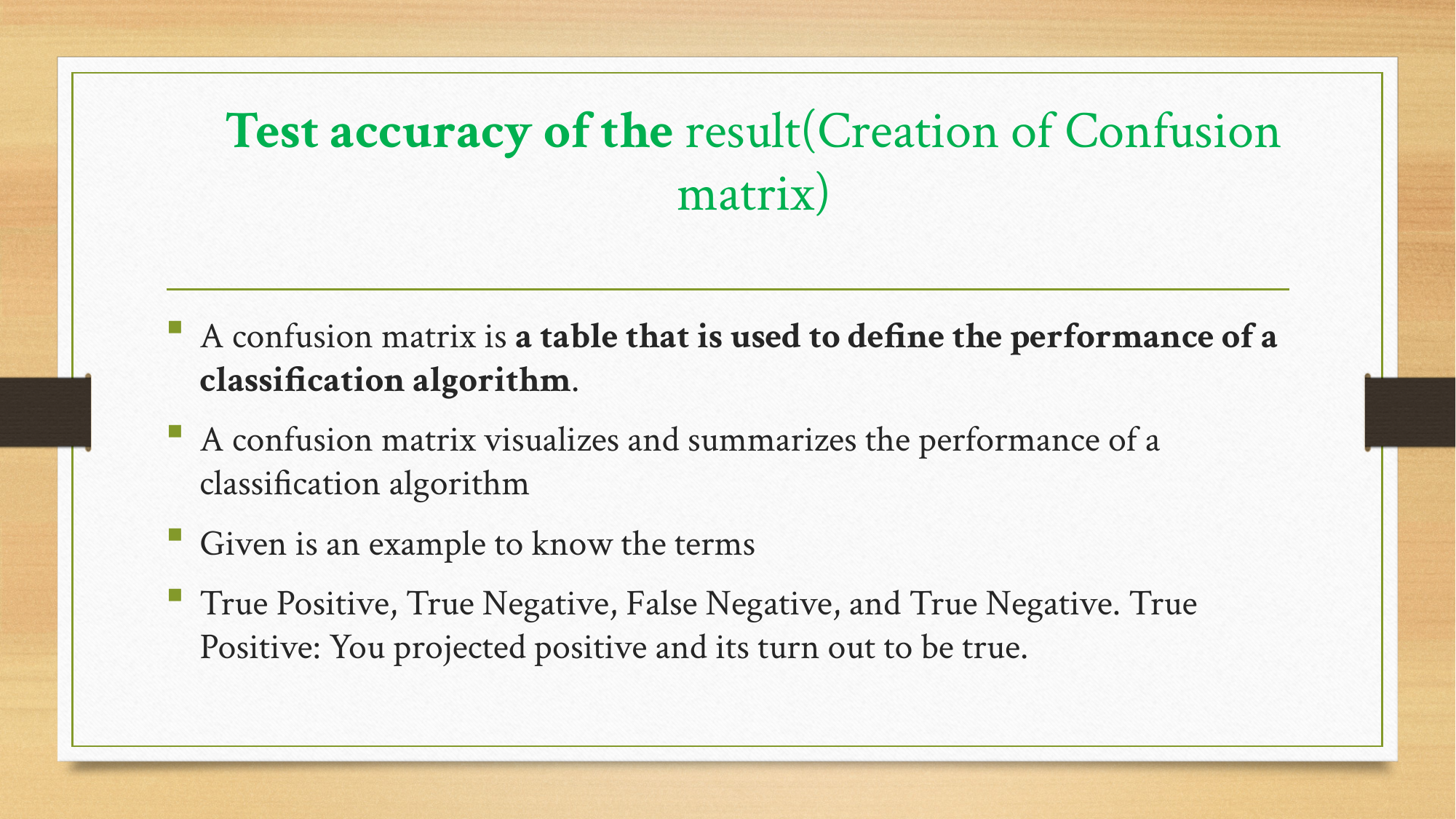

# Test accuracy of the result(Creation of Confusion matrix)
A confusion matrix is a table that is used to define the performance of a classification algorithm.
A confusion matrix visualizes and summarizes the performance of a classification algorithm
Given is an example to know the terms
True Positive, True Negative, False Negative, and True Negative. True Positive: You projected positive and its turn out to be true.